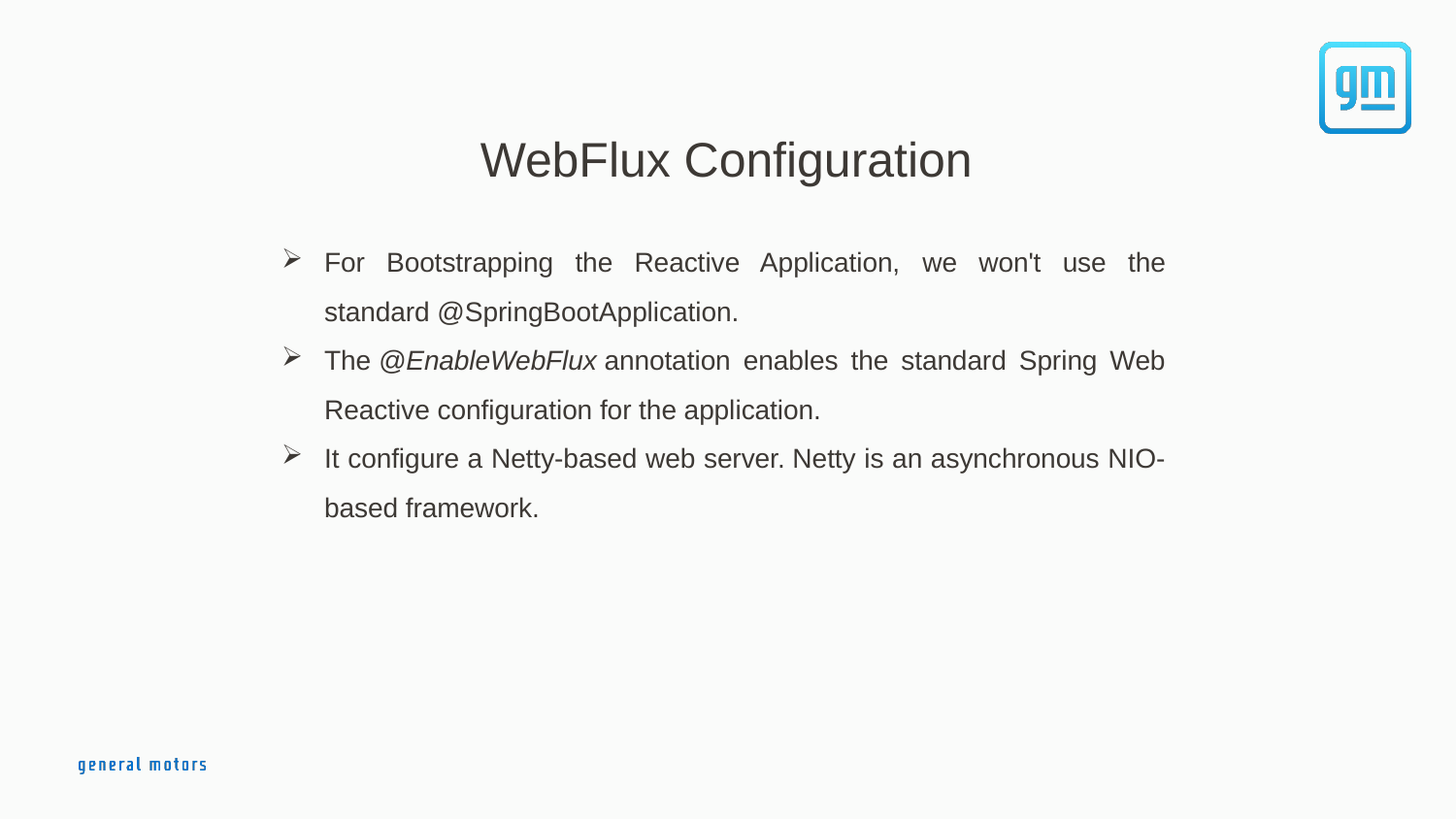

# WebFlux Configuration
For Bootstrapping the Reactive Application, we won't use the standard @SpringBootApplication.
The @EnableWebFlux annotation enables the standard Spring Web Reactive configuration for the application.
It configure a Netty-based web server. Netty is an asynchronous NIO-based framework.